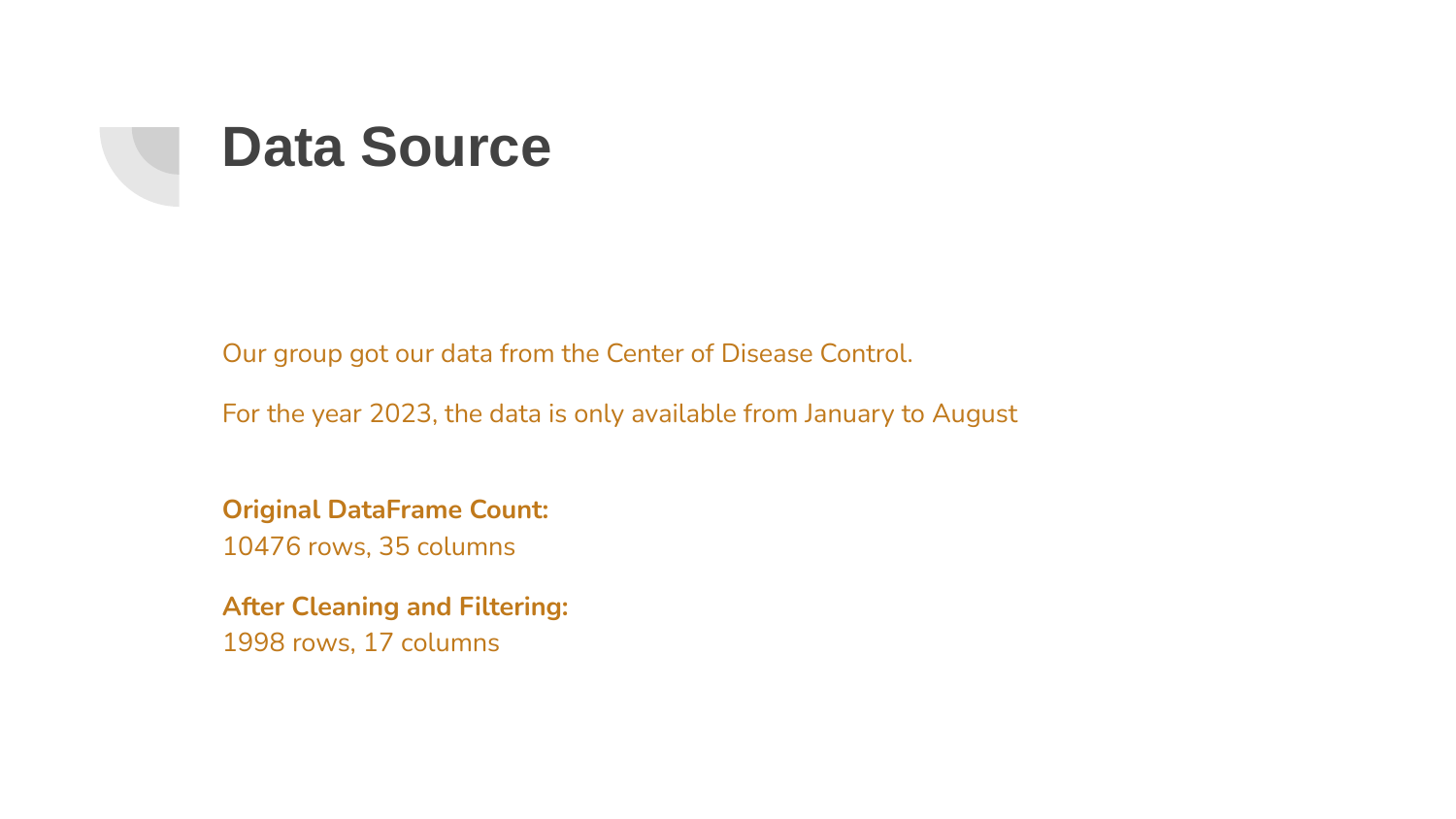

# Data Source
Our group got our data from the Center of Disease Control.
For the year 2023, the data is only available from January to August
Original DataFrame Count:
10476 rows, 35 columns
After Cleaning and Filtering:
1998 rows, 17 columns